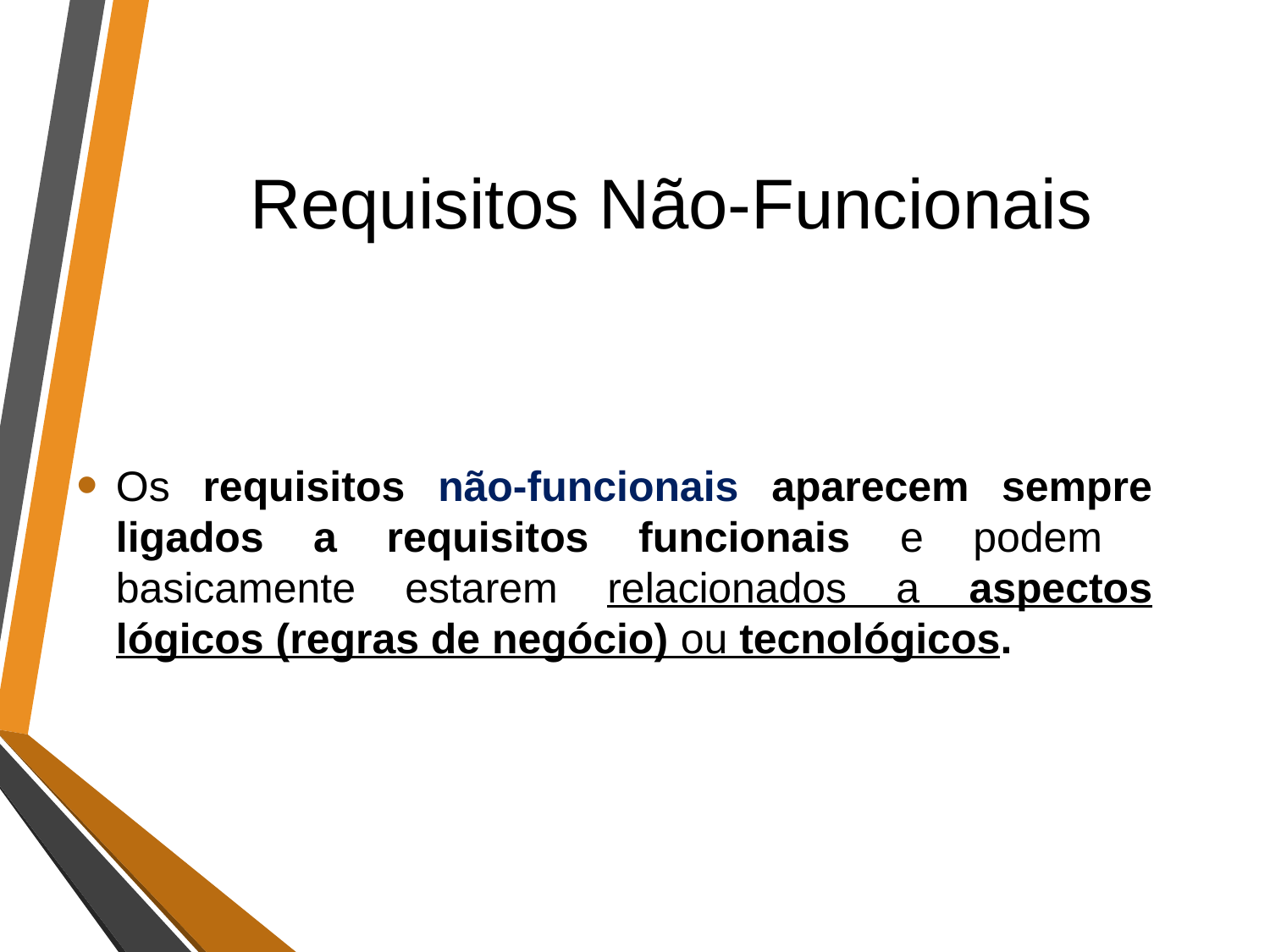

# Requisitos Não-Funcionais
Os requisitos não-funcionais aparecem sempre ligados a requisitos funcionais e podem  basicamente estarem relacionados a aspectos lógicos (regras de negócio) ou tecnológicos.